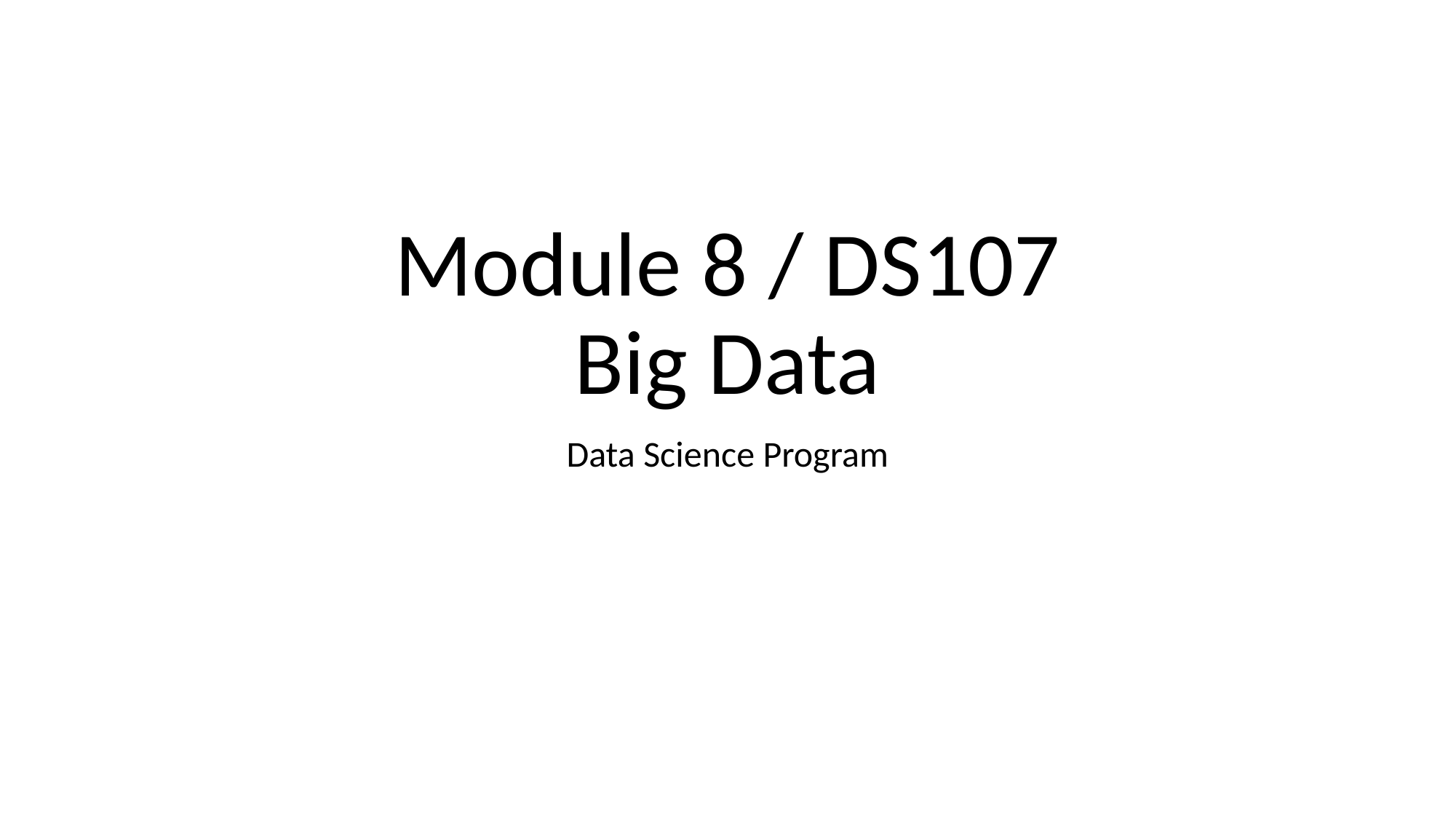

# Module 8 / DS107 Big Data
Data Science Program